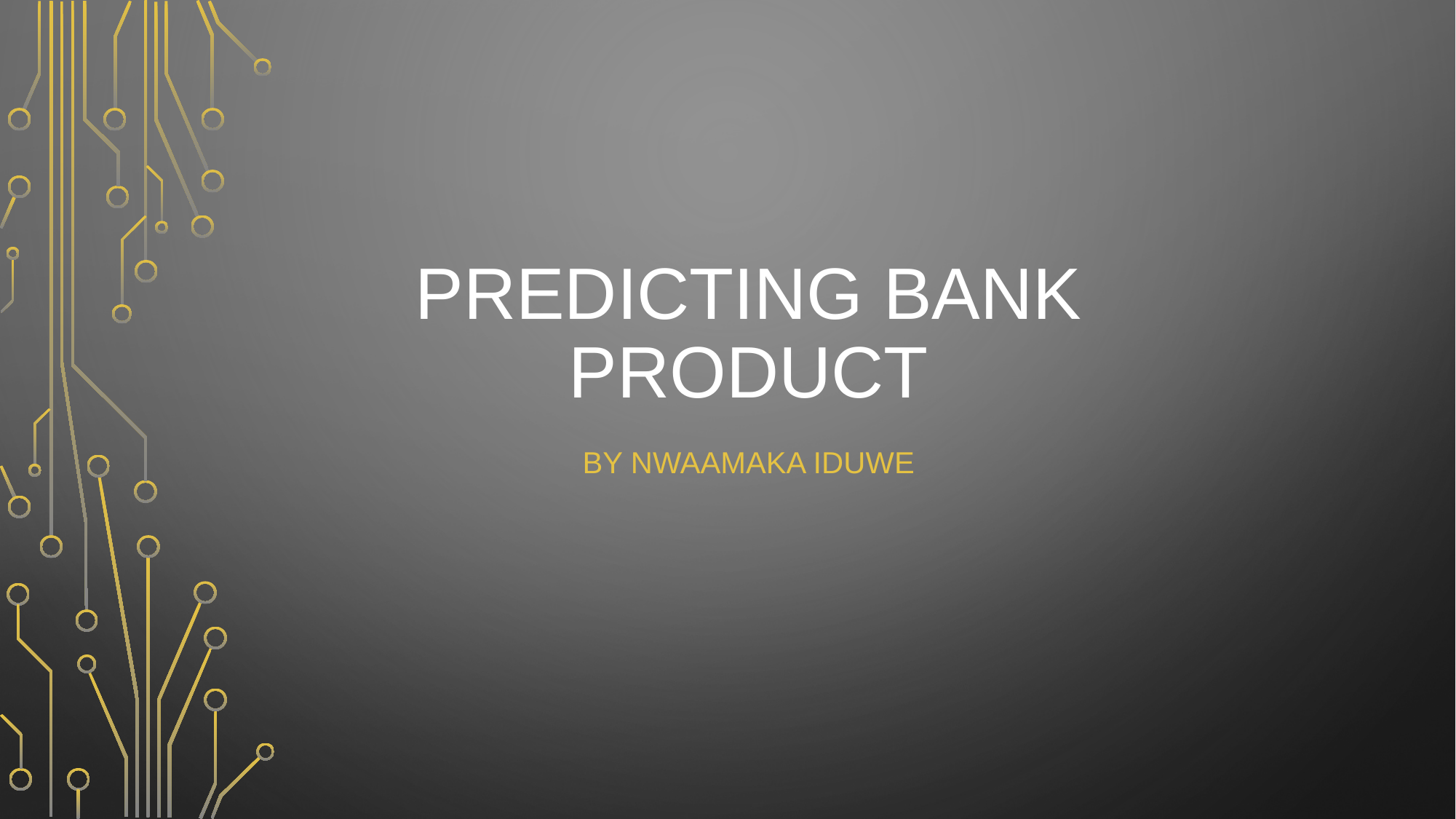

# PREDICTING BANK PRODUCT
By Nwaamaka Iduwe